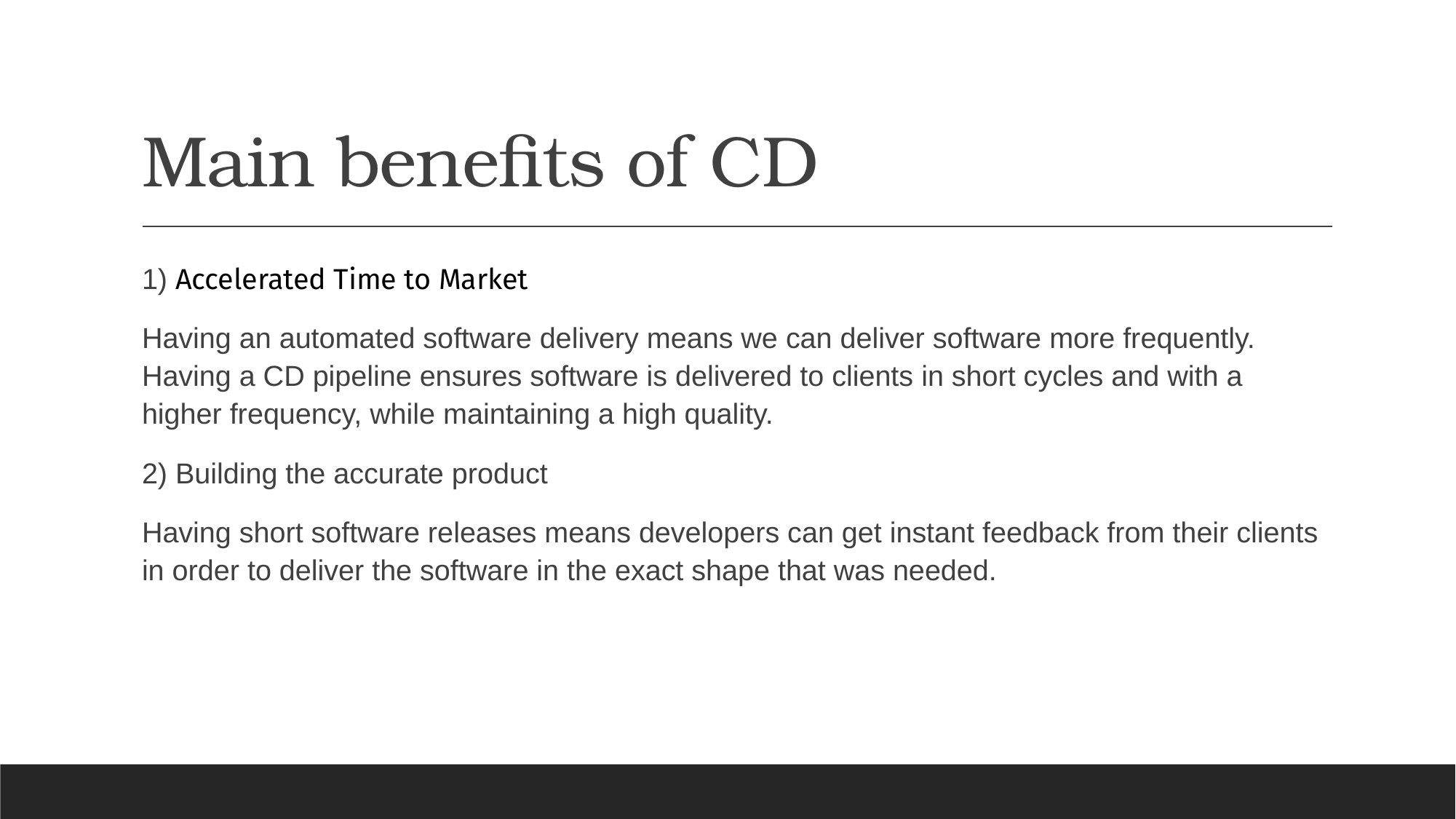

# Main benefits of CD
1) Accelerated Time to Market
Having an automated software delivery means we can deliver software more frequently. Having a CD pipeline ensures software is delivered to clients in short cycles and with a higher frequency, while maintaining a high quality.
2) Building the accurate product
Having short software releases means developers can get instant feedback from their clients in order to deliver the software in the exact shape that was needed.